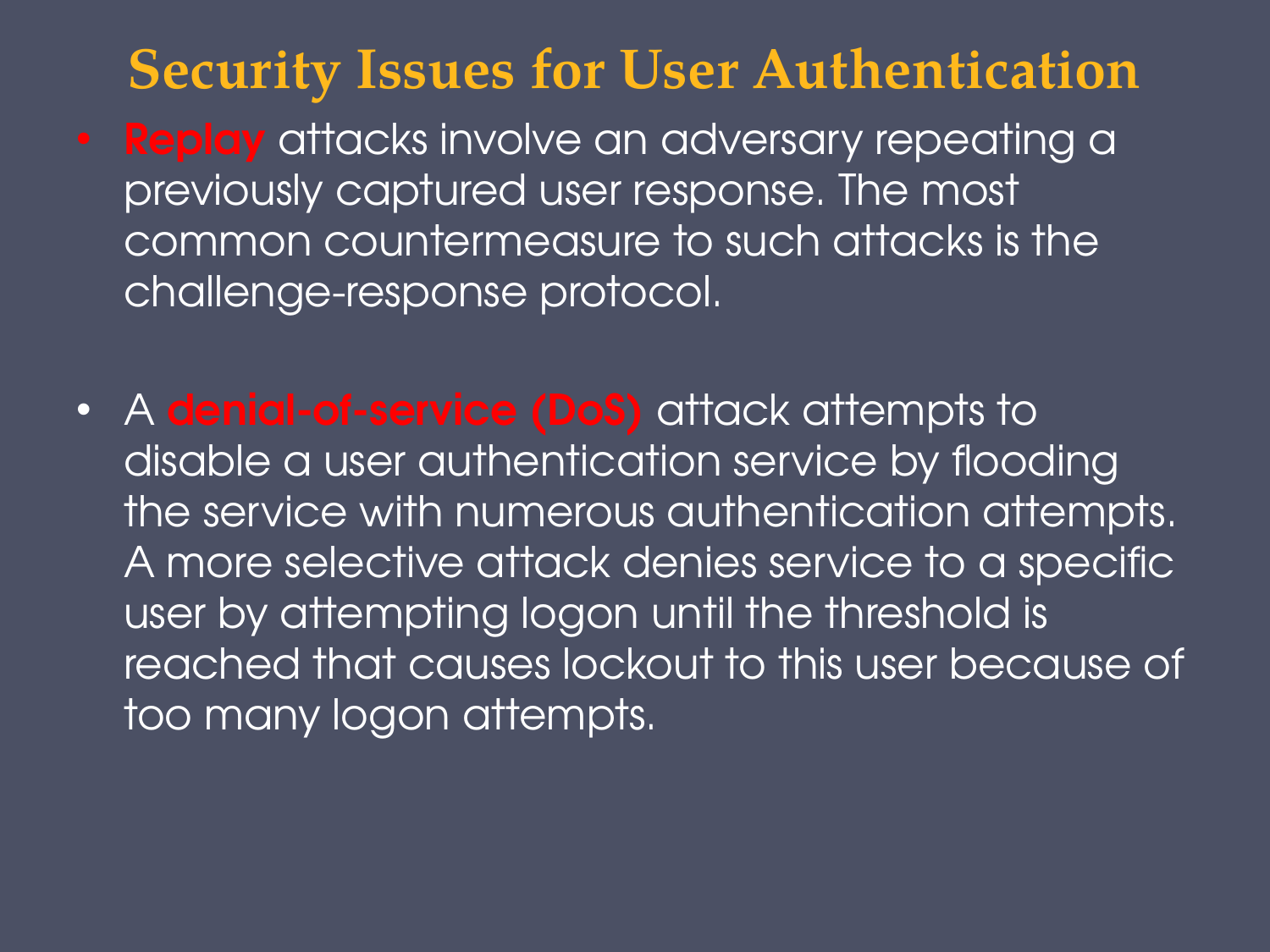

# Security Issues for User Authentication
Replay attacks involve an adversary repeating a previously captured user response. The most common countermeasure to such attacks is the challenge-response protocol.

A denial-of-service (DoS) attack attempts to disable a user authentication service by flooding the service with numerous authentication attempts. A more selective attack denies service to a specific user by attempting logon until the threshold is reached that causes lockout to this user because of too many logon attempts.